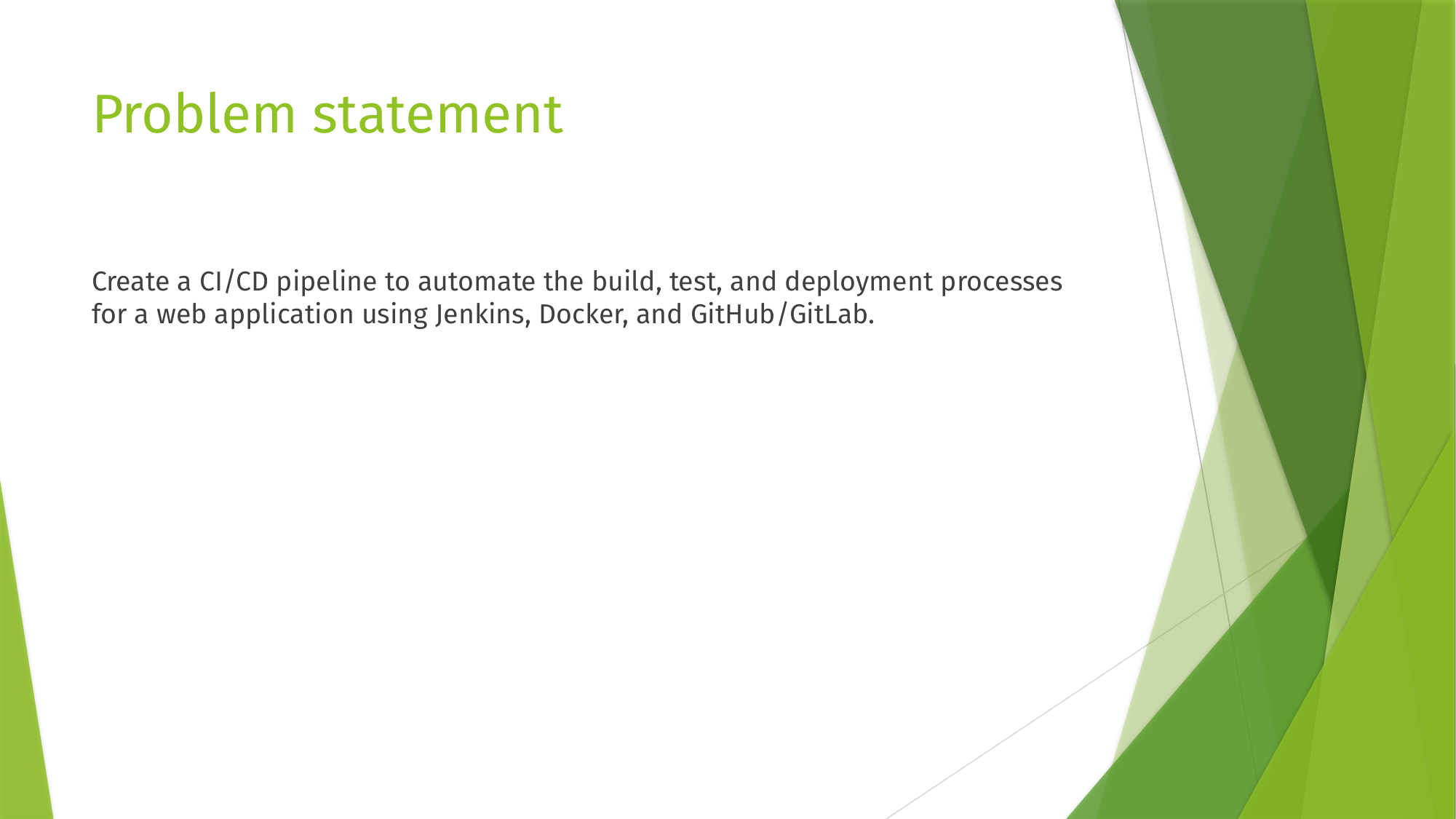

# Problem statement
Create a CI/CD pipeline to automate the build, test, and deployment processes for a web application using Jenkins, Docker, and GitHub/GitLab.